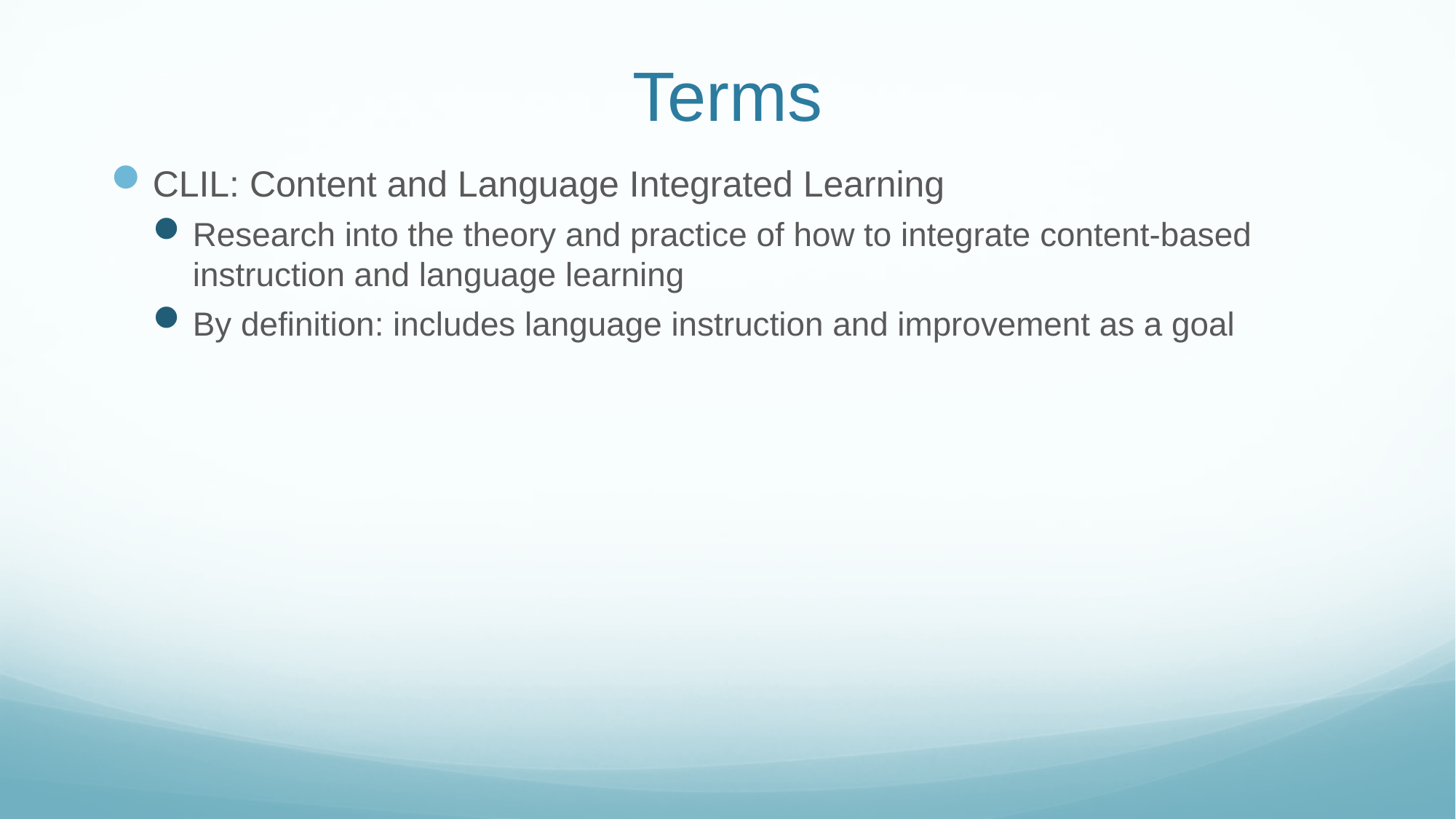

# Terms
CLIL: Content and Language Integrated Learning
Research into the theory and practice of how to integrate content-based instruction and language learning
By definition: includes language instruction and improvement as a goal